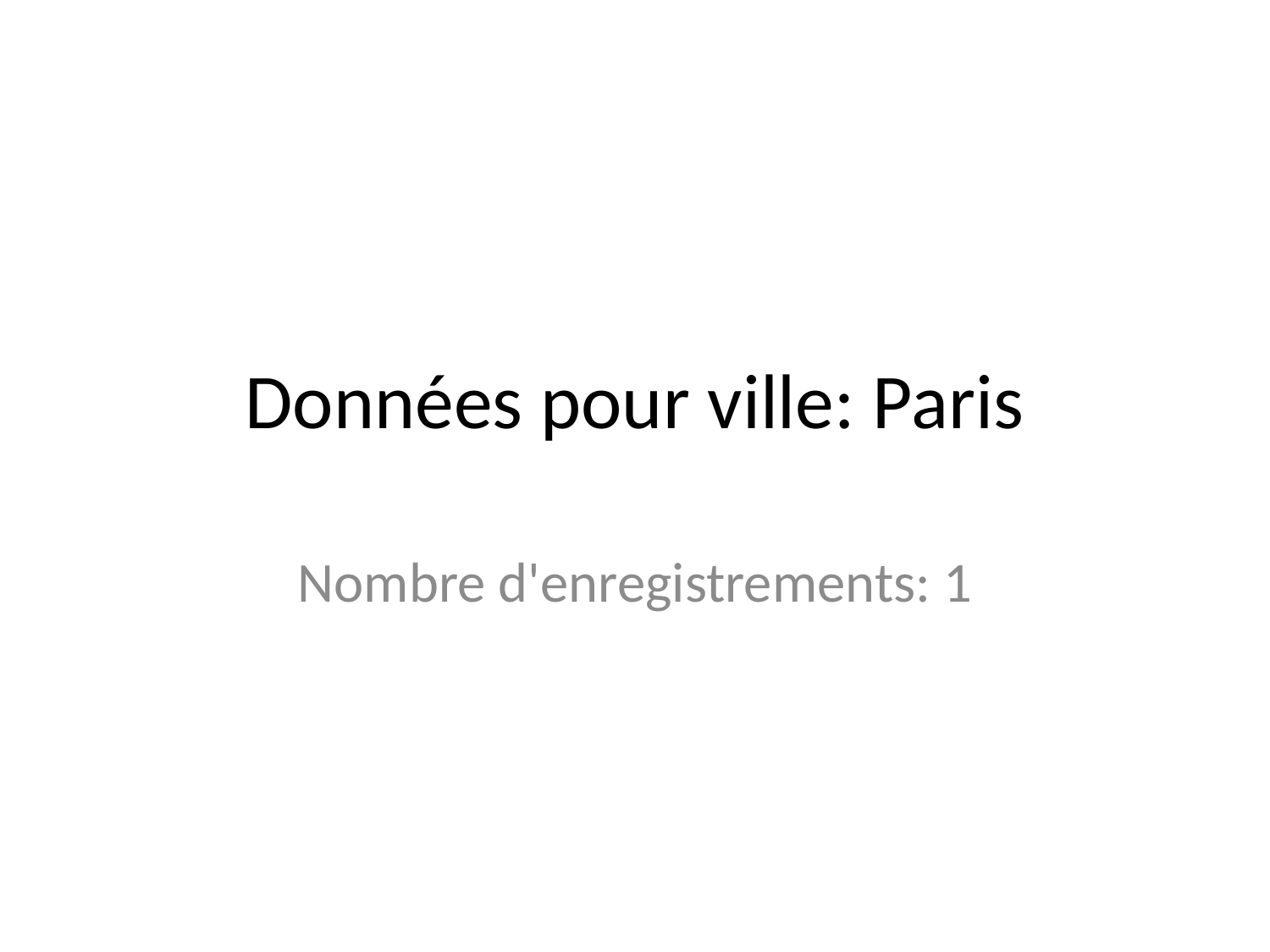

# Données pour ville: Paris
Nombre d'enregistrements: 1